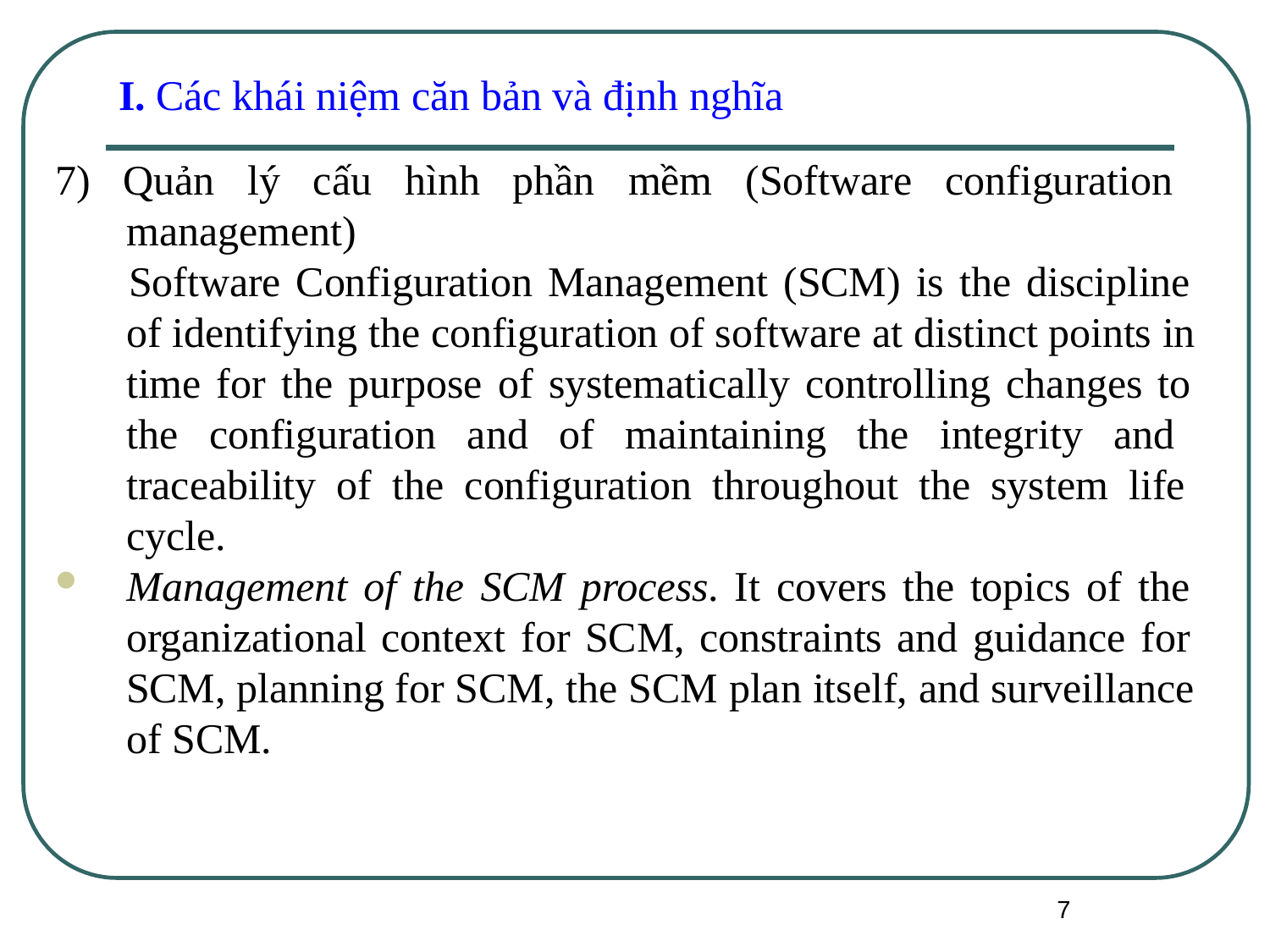

I. Các khái niệm căn bản và định nghĩa
7) Quản lý cấu hình phần mềm (Software configuration  management)
Software Configuration Management (SCM) is the discipline  of identifying the configuration of software at distinct points in  time for the purpose of systematically controlling changes to  the configuration and of maintaining the integrity and  traceability of the configuration throughout the system life  cycle.
Management of the SCM process. It covers the topics of the  organizational context for SCM, constraints and guidance for  SCM, planning for SCM, the SCM plan itself, and surveillance  of SCM.
7